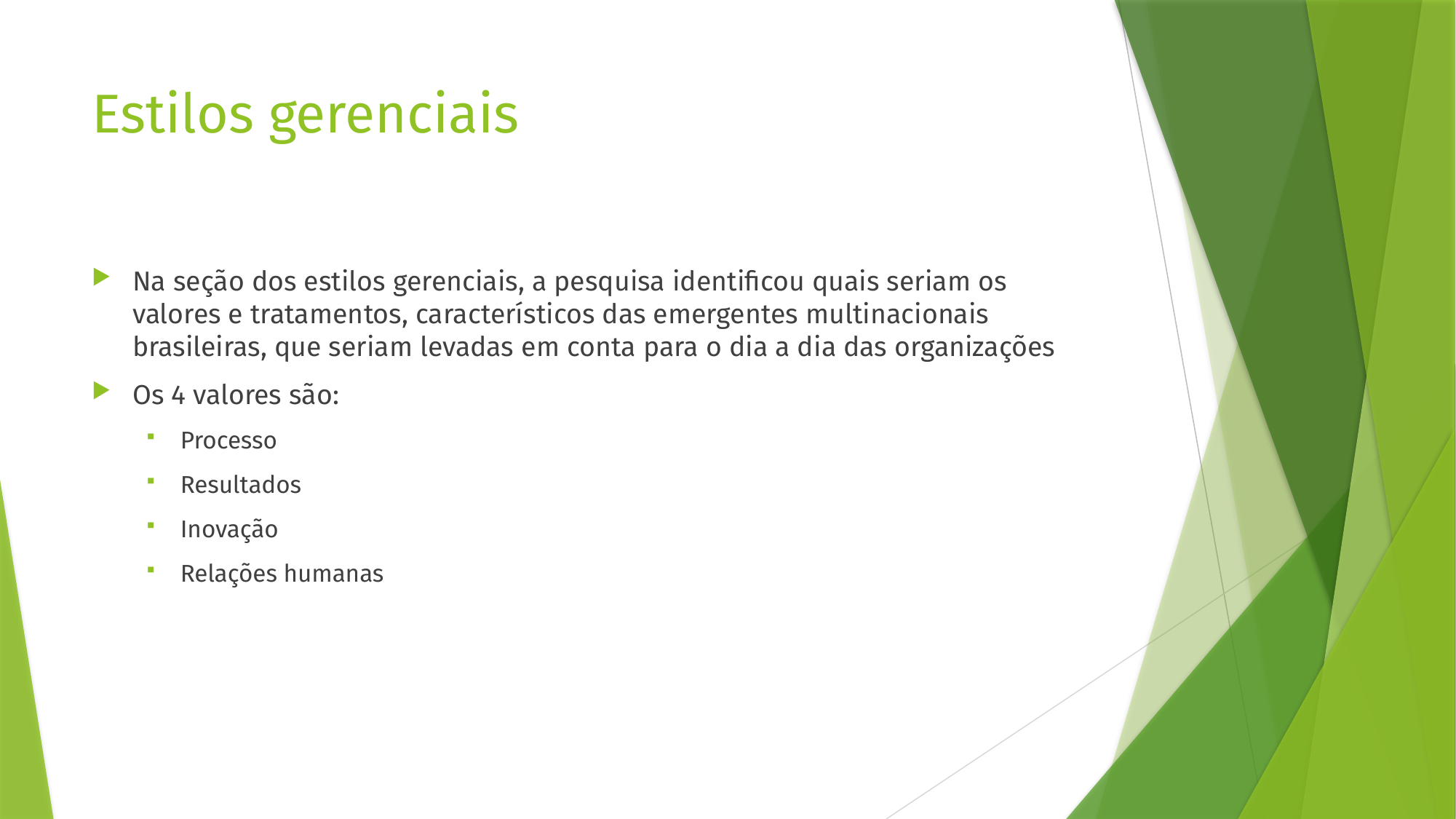

# Estilos gerenciais
Na seção dos estilos gerenciais, a pesquisa identificou quais seriam os valores e tratamentos, característicos das emergentes multinacionais brasileiras, que seriam levadas em conta para o dia a dia das organizações
Os 4 valores são:
Processo
Resultados
Inovação
Relações humanas